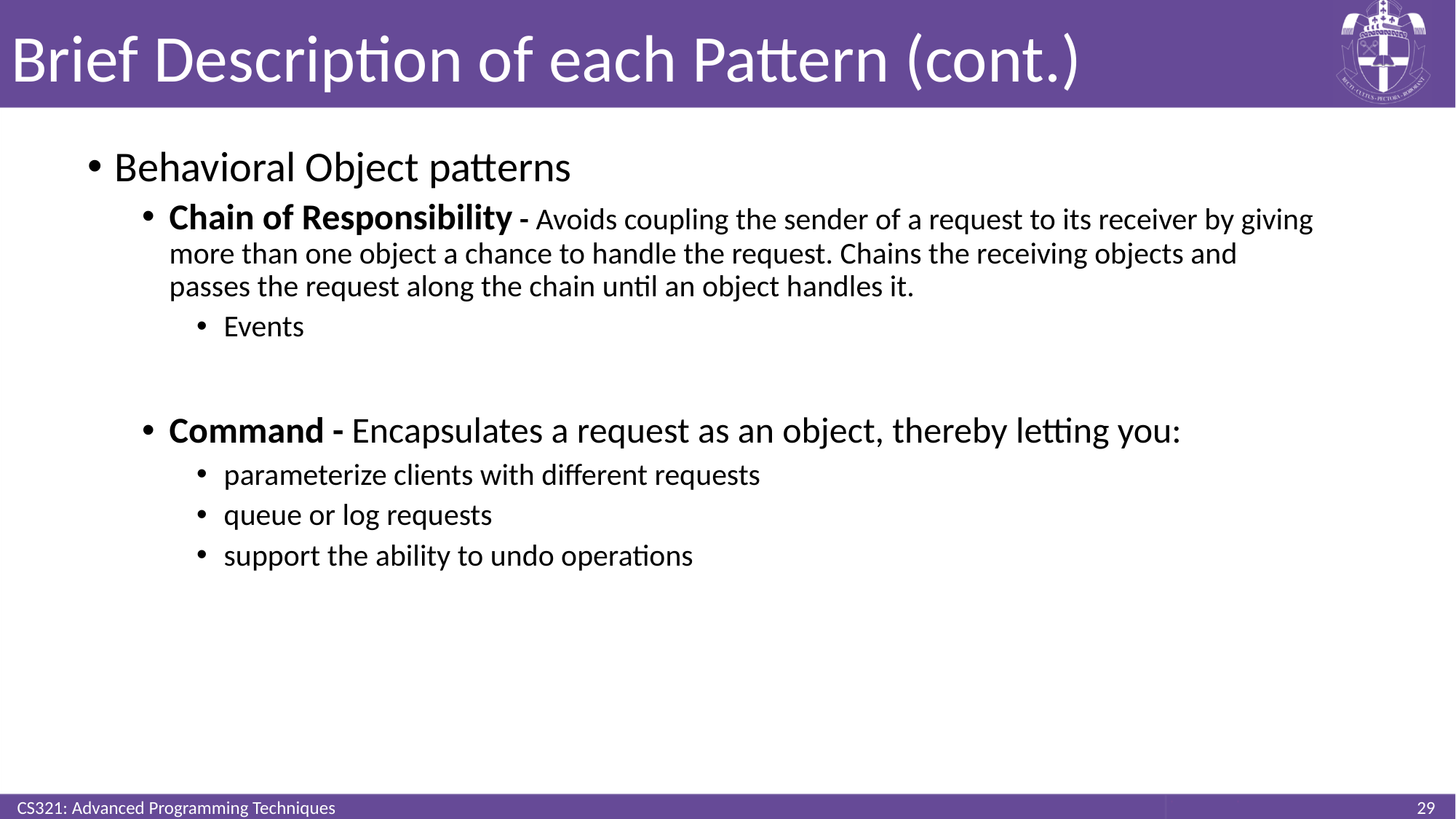

# Brief Description of each Pattern (cont.)
Behavioral Object patterns
Chain of Responsibility - Avoids coupling the sender of a request to its receiver by giving more than one object a chance to handle the request. Chains the receiving objects and passes the request along the chain until an object handles it.
Events

Command - Encapsulates a request as an object, thereby letting you:
parameterize clients with different requests
queue or log requests
support the ability to undo operations
CS321: Advanced Programming Techniques
29